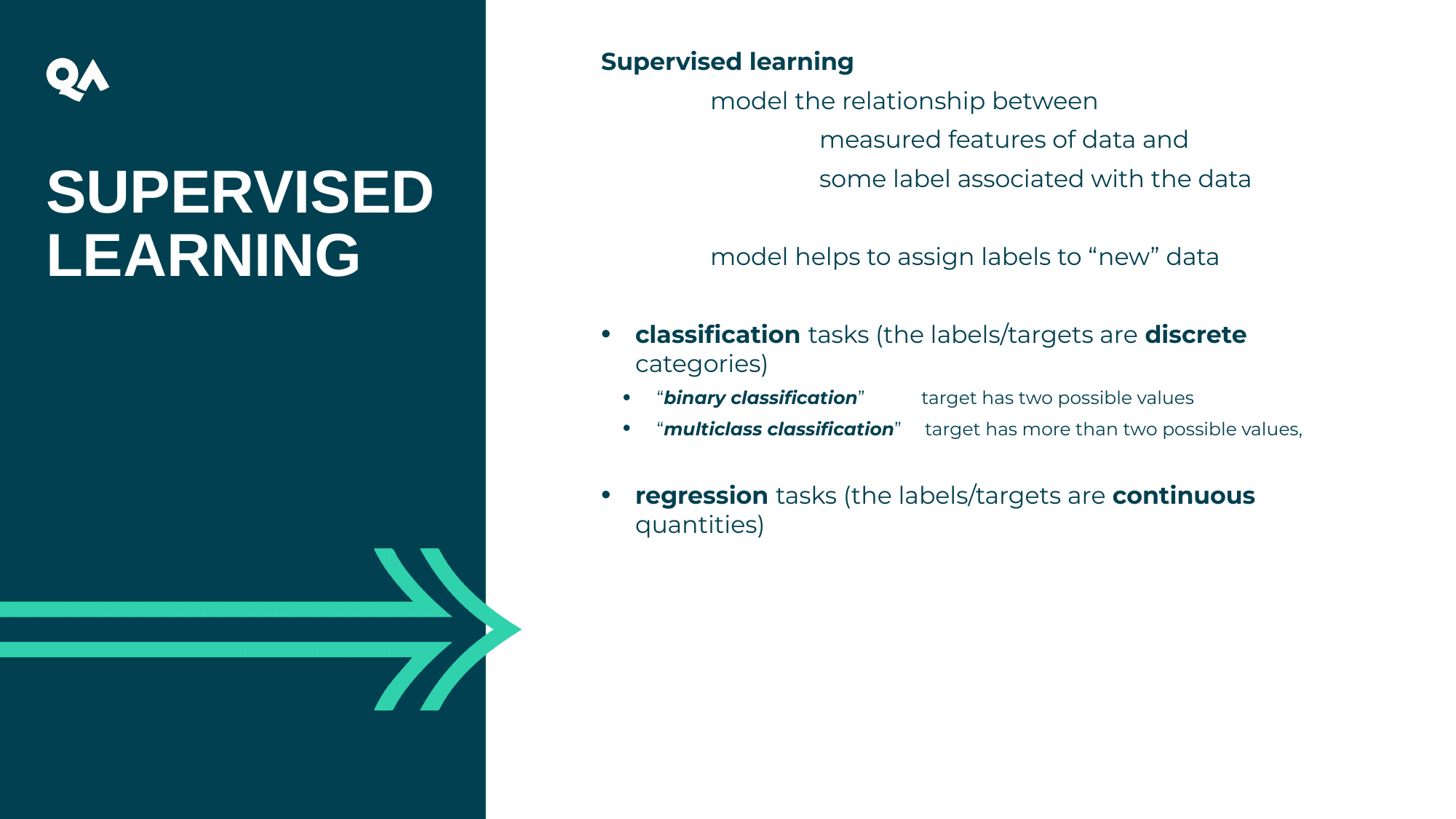

Supervised learning
	model the relationship between
		measured features of data and
		some label associated with the data

	model helps to assign labels to “new” data

classification tasks (the labels/targets are discrete categories)
“binary classification”            target has two possible values
“multiclass classification”     target has more than two possible values,

regression tasks (the labels/targets are continuous quantities)

# Supervised Learning